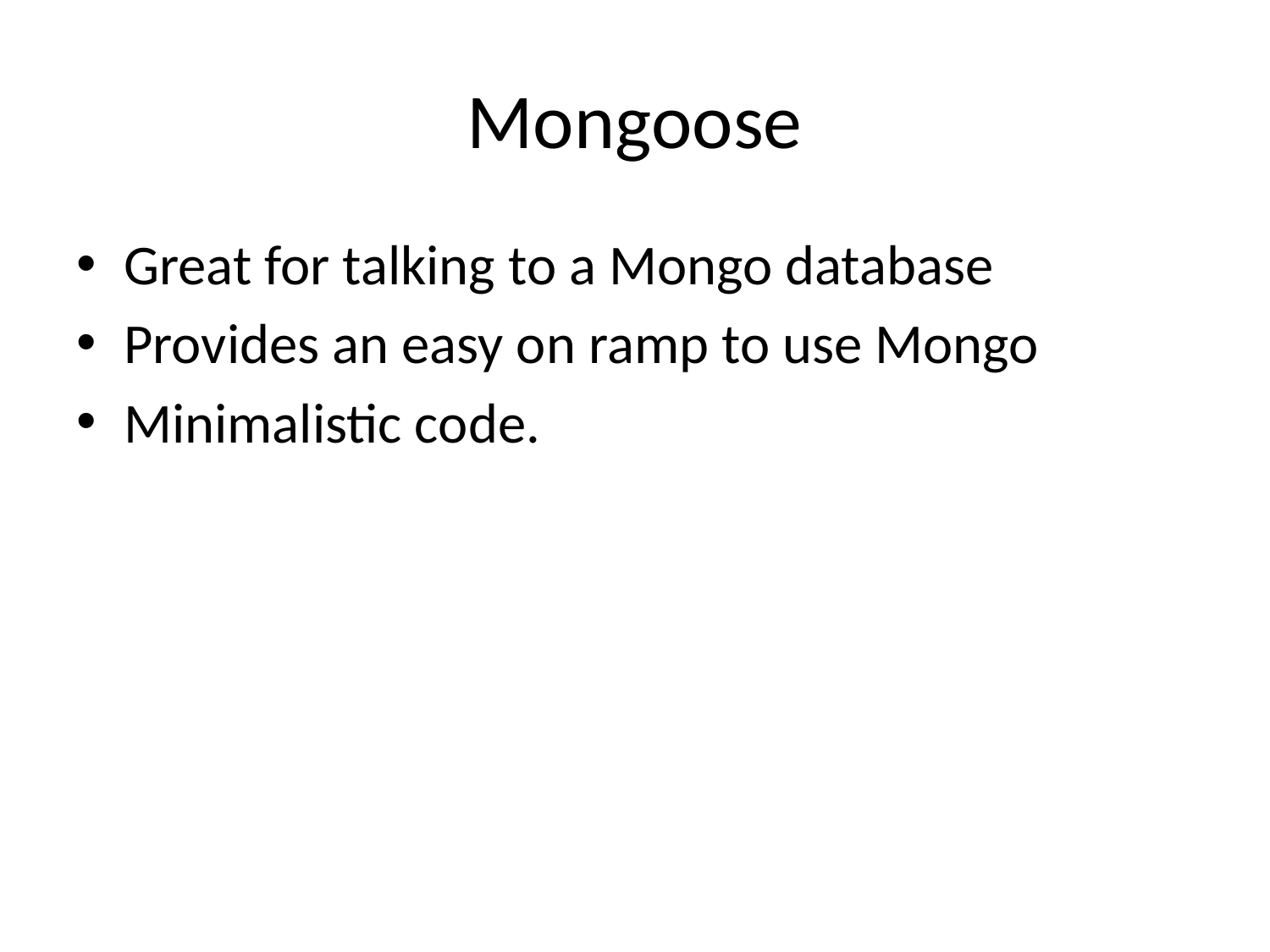

# Mongoose
Great for talking to a Mongo database
Provides an easy on ramp to use Mongo
Minimalistic code.